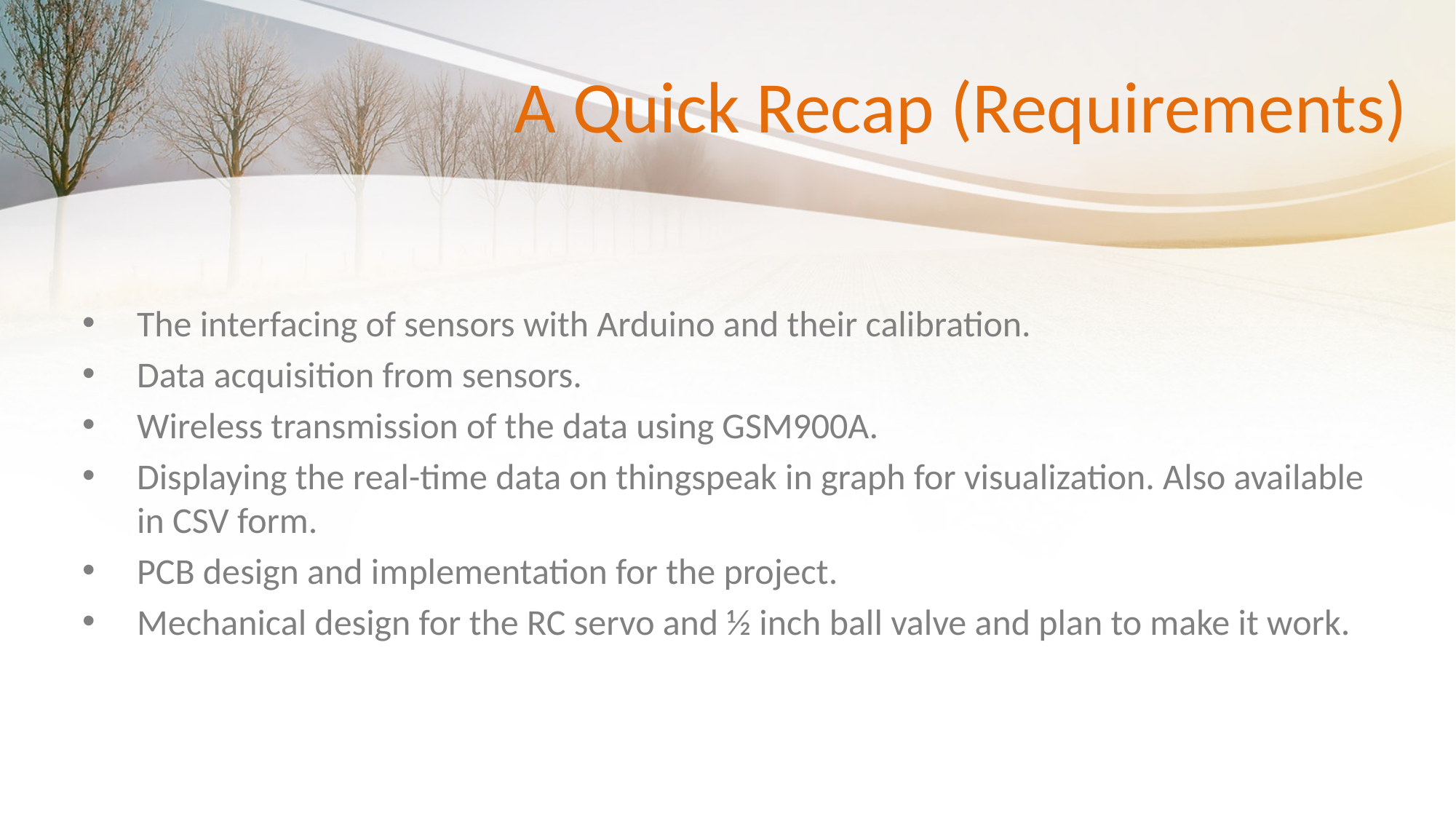

# A Quick Recap (Requirements)
The interfacing of sensors with Arduino and their calibration.
Data acquisition from sensors.
Wireless transmission of the data using GSM900A.
Displaying the real-time data on thingspeak in graph for visualization. Also available in CSV form.
PCB design and implementation for the project.
Mechanical design for the RC servo and ½ inch ball valve and plan to make it work.